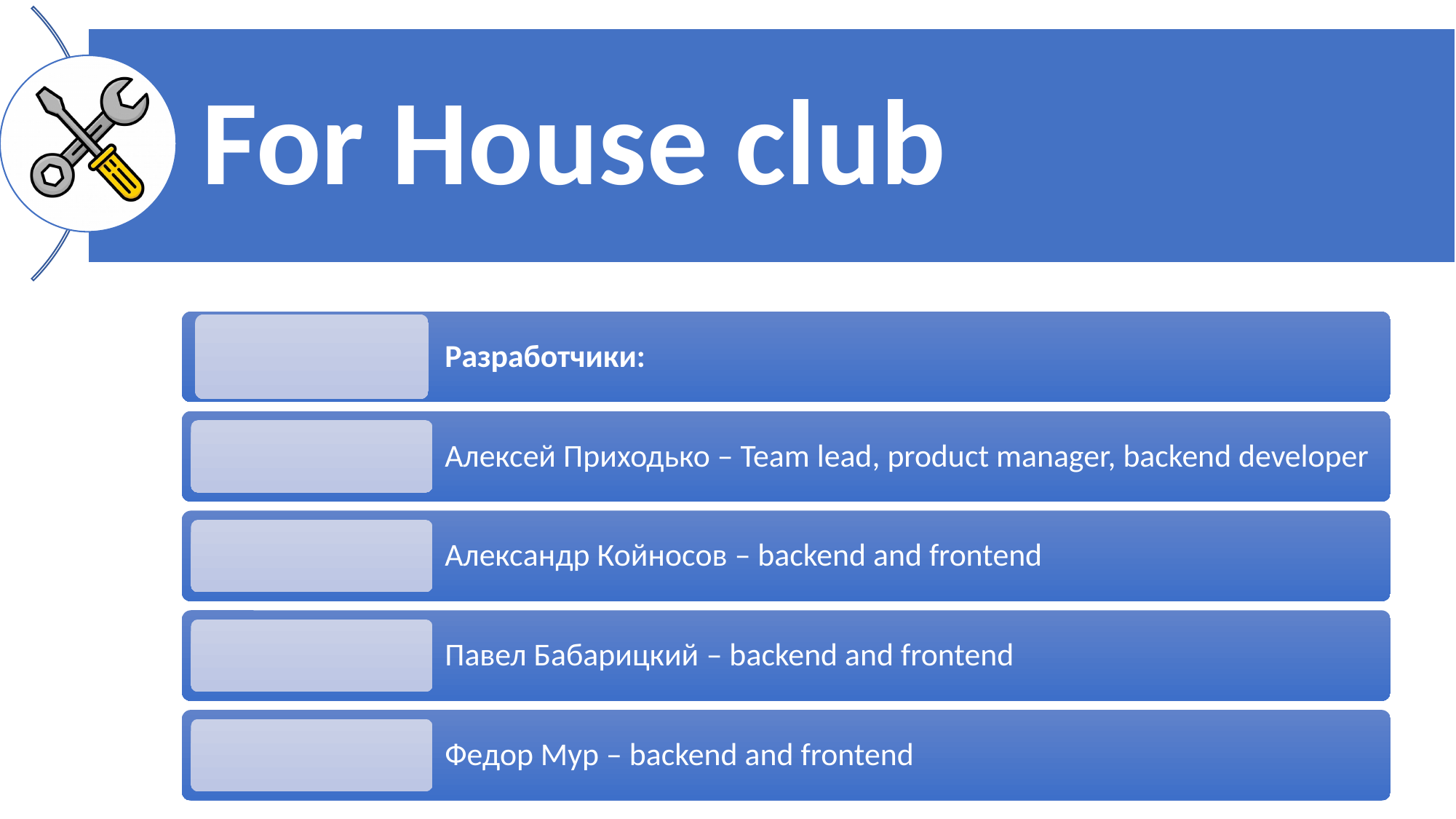

For House club
Разработчики:
Алексей Приходько – Team lead, product manager, backend developer
Александр Койносов – backend and frontend
Павел Бабарицкий – backend and frontend
Федор Мур – backend and frontend